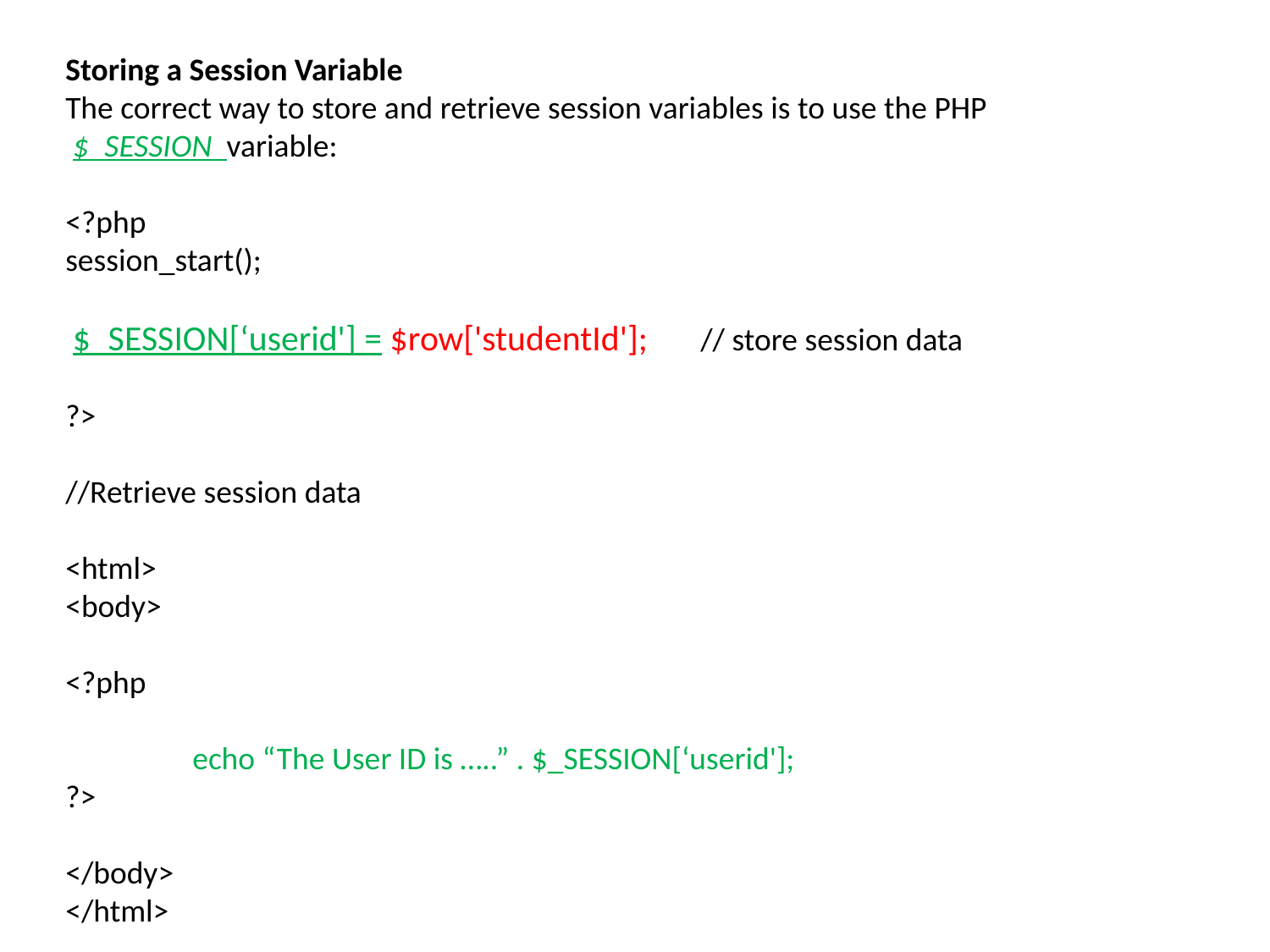

Storing a Session Variable
The correct way to store and retrieve session variables is to use the PHP
 $_SESSION  variable:

<?php
session_start();
 $_SESSION[‘userid'] = $row['studentId'];	// store session data
?>
//Retrieve session data
<html>
<body>
<?php
	echo “The User ID is …..” . $_SESSION[‘userid'];
?>
</body>
</html>